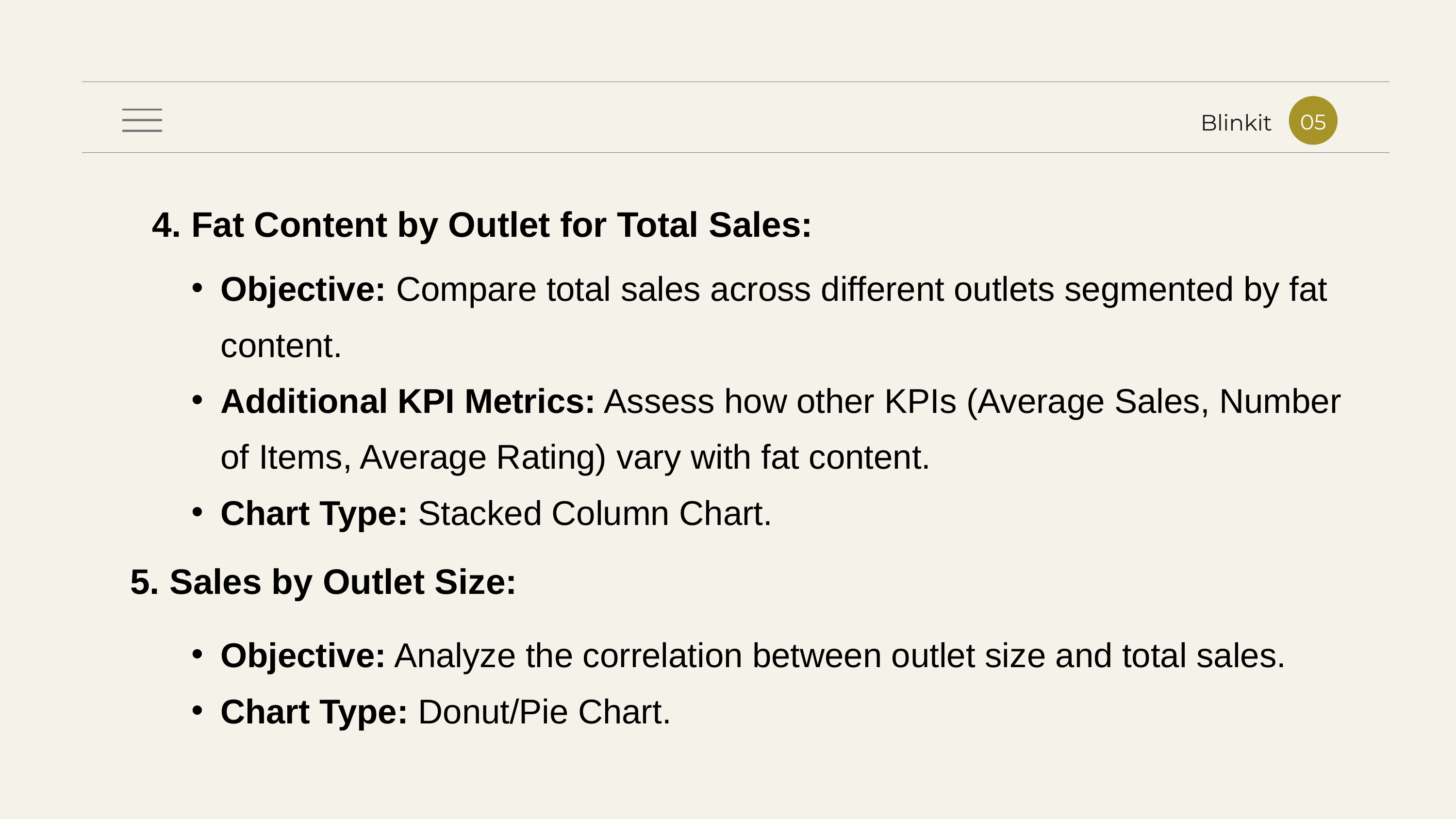

|  |
| --- |

05
Blinkit

4. Fat Content by Outlet for Total Sales:
Objective: Compare total sales across different outlets segmented by fat content.
Additional KPI Metrics: Assess how other KPIs (Average Sales, Number of Items, Average Rating) vary with fat content.
Chart Type: Stacked Column Chart.

5. Sales by Outlet Size:
Objective: Analyze the correlation between outlet size and total sales.
Chart Type: Donut/Pie Chart.